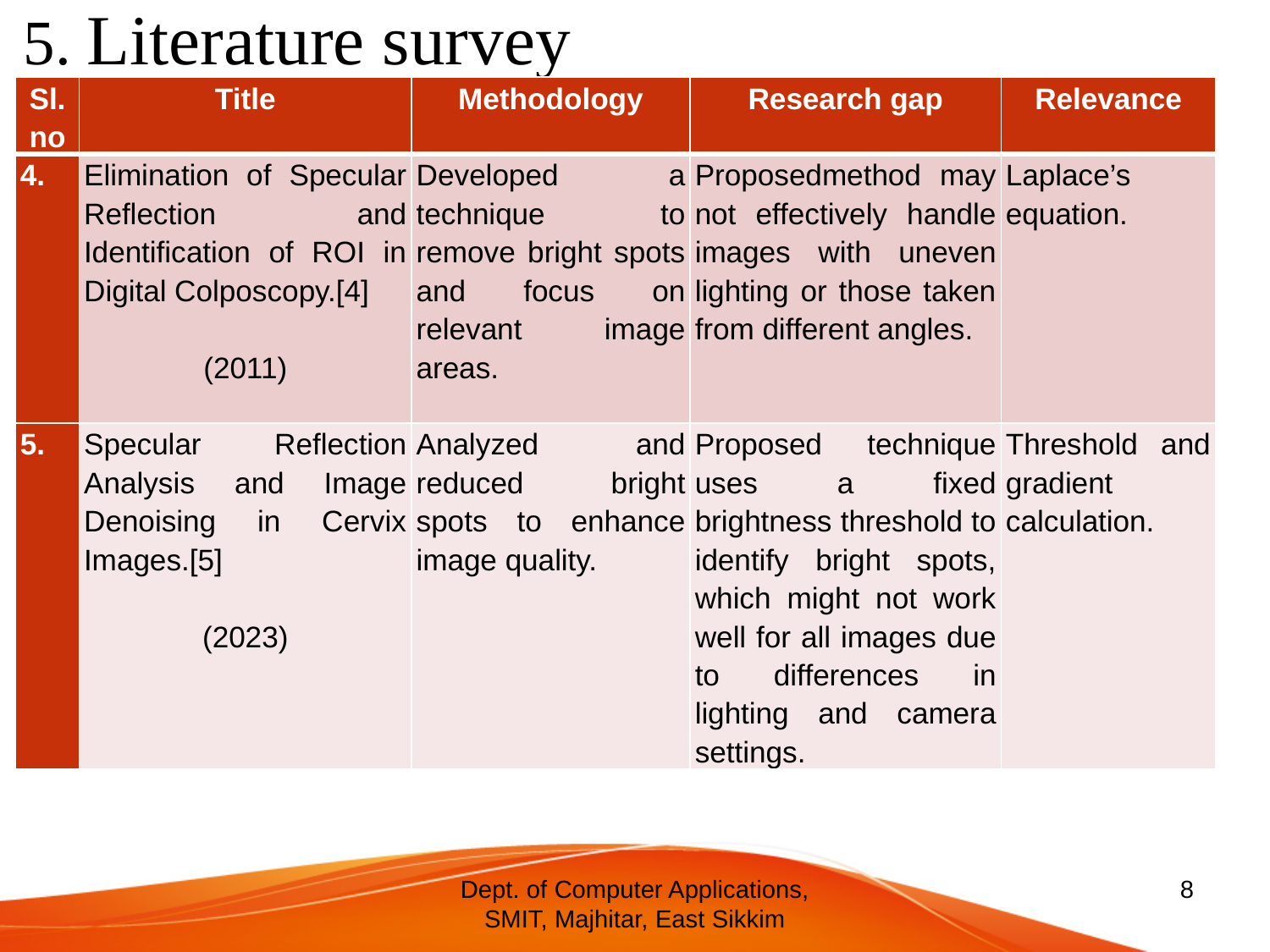

# 5. Literature survey
| Sl.no | Title | Methodology | Research gap | Relevance |
| --- | --- | --- | --- | --- |
| 4. | Elimination of Specular Reflection and Identification of ROI in Digital Colposcopy.[4]   (2011) | Developed a technique to remove bright spots and focus on relevant image areas. | Proposedmethod may not effectively handle images with uneven lighting or those taken from different angles. | Laplace’s equation. |
| 5. | Specular Reflection Analysis and Image Denoising in Cervix Images.[5]   (2023) | Analyzed and reduced bright spots to enhance image quality. | Proposed technique uses a fixed brightness threshold to identify bright spots, which might not work well for all images due to differences in lighting and camera settings. | Threshold and gradient calculation. |
Dept. of Computer Applications, SMIT, Majhitar, East Sikkim
8